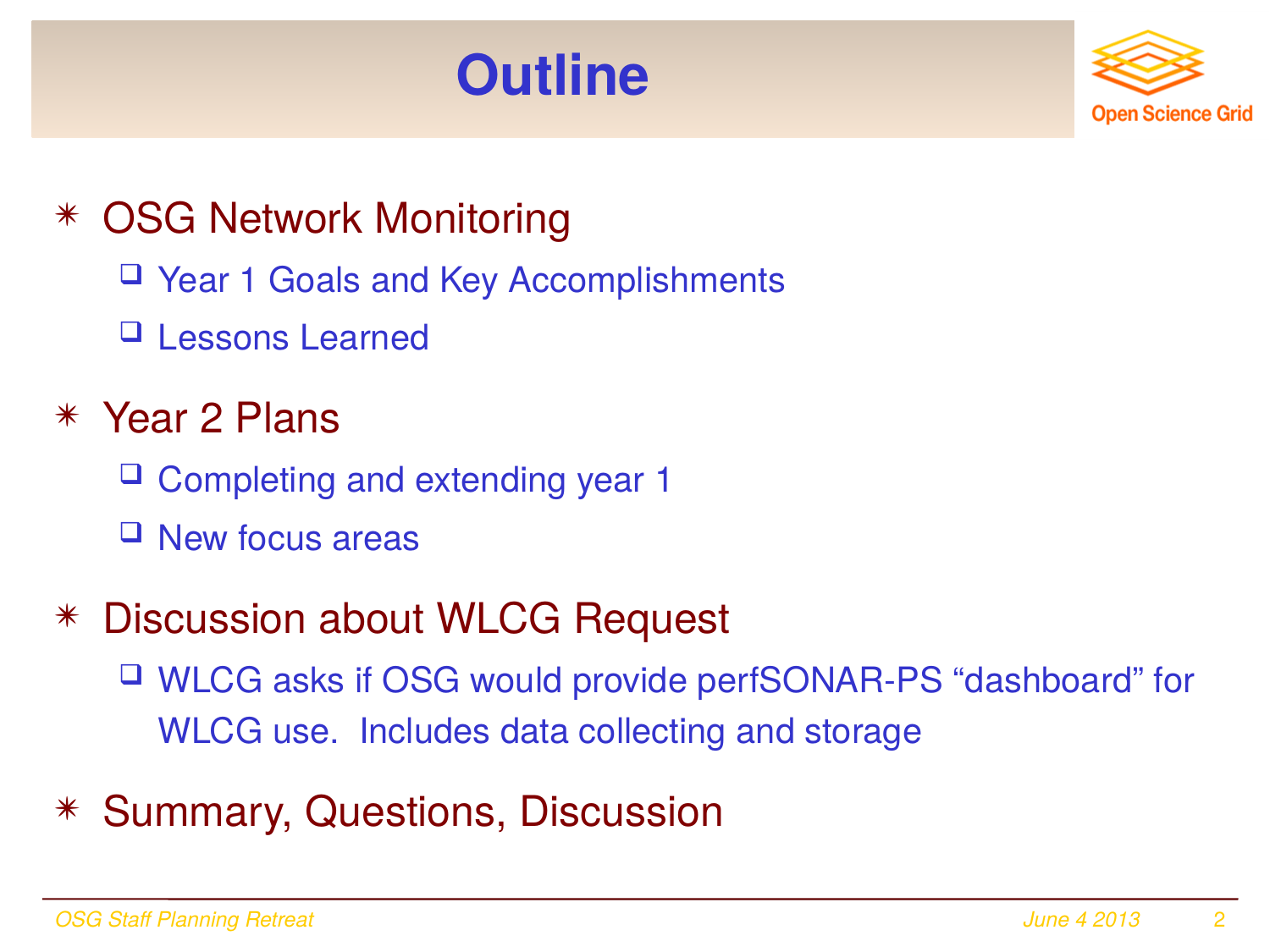

# Outline
OSG Network Monitoring
Year 1 Goals and Key Accomplishments
Lessons Learned
Year 2 Plans
Completing and extending year 1
New focus areas
Discussion about WLCG Request
WLCG asks if OSG would provide perfSONAR-PS “dashboard” for WLCG use.  Includes data collecting and storage
Summary, Questions, Discussion
OSG Staff Planning Retreat
June 4 2013
2